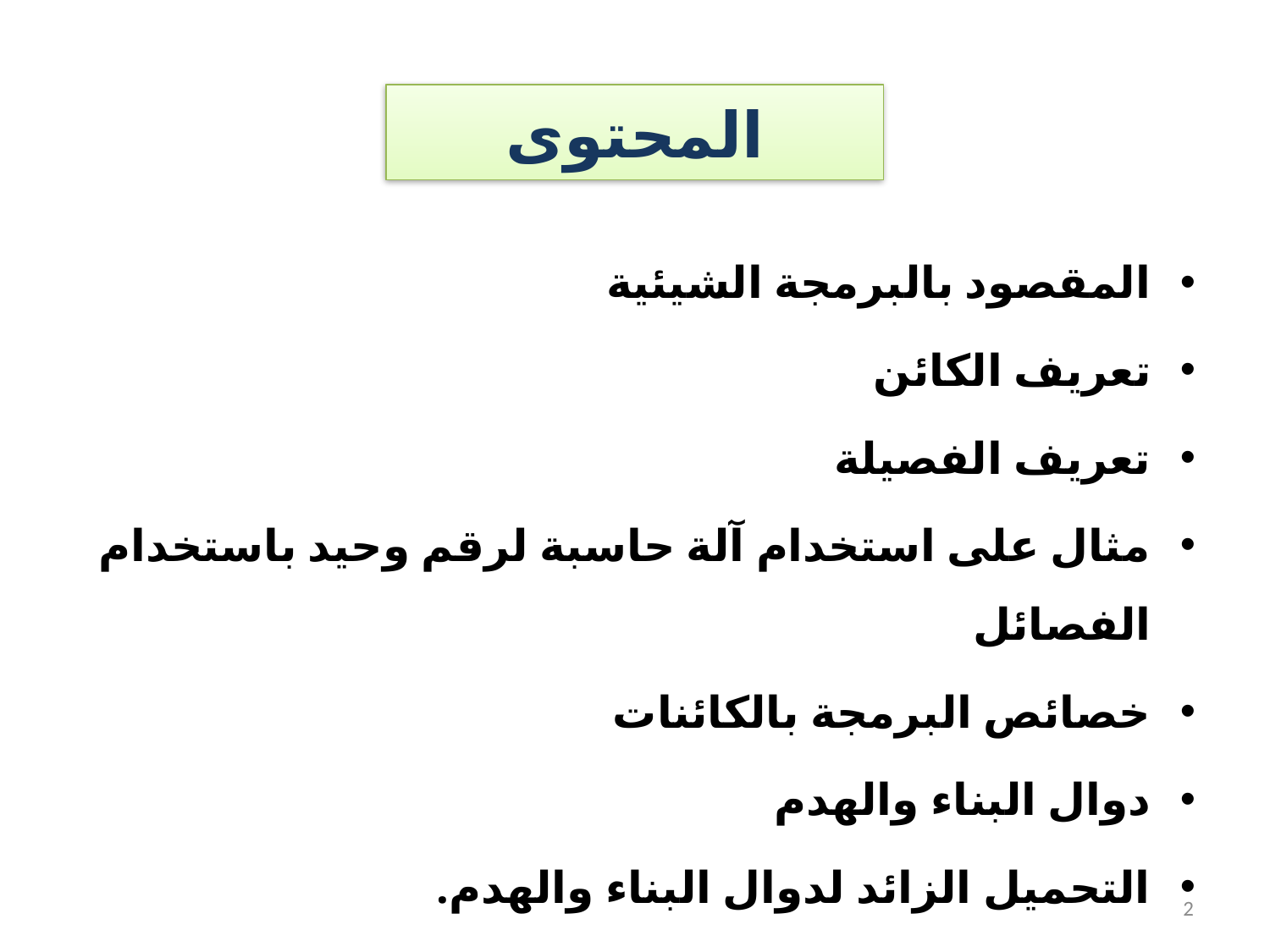

# المحتوى
المقصود بالبرمجة الشيئية
تعريف الكائن
تعريف الفصيلة
مثال على استخدام آلة حاسبة لرقم وحيد باستخدام الفصائل
خصائص البرمجة بالكائنات
دوال البناء والهدم
التحميل الزائد لدوال البناء والهدم.
2